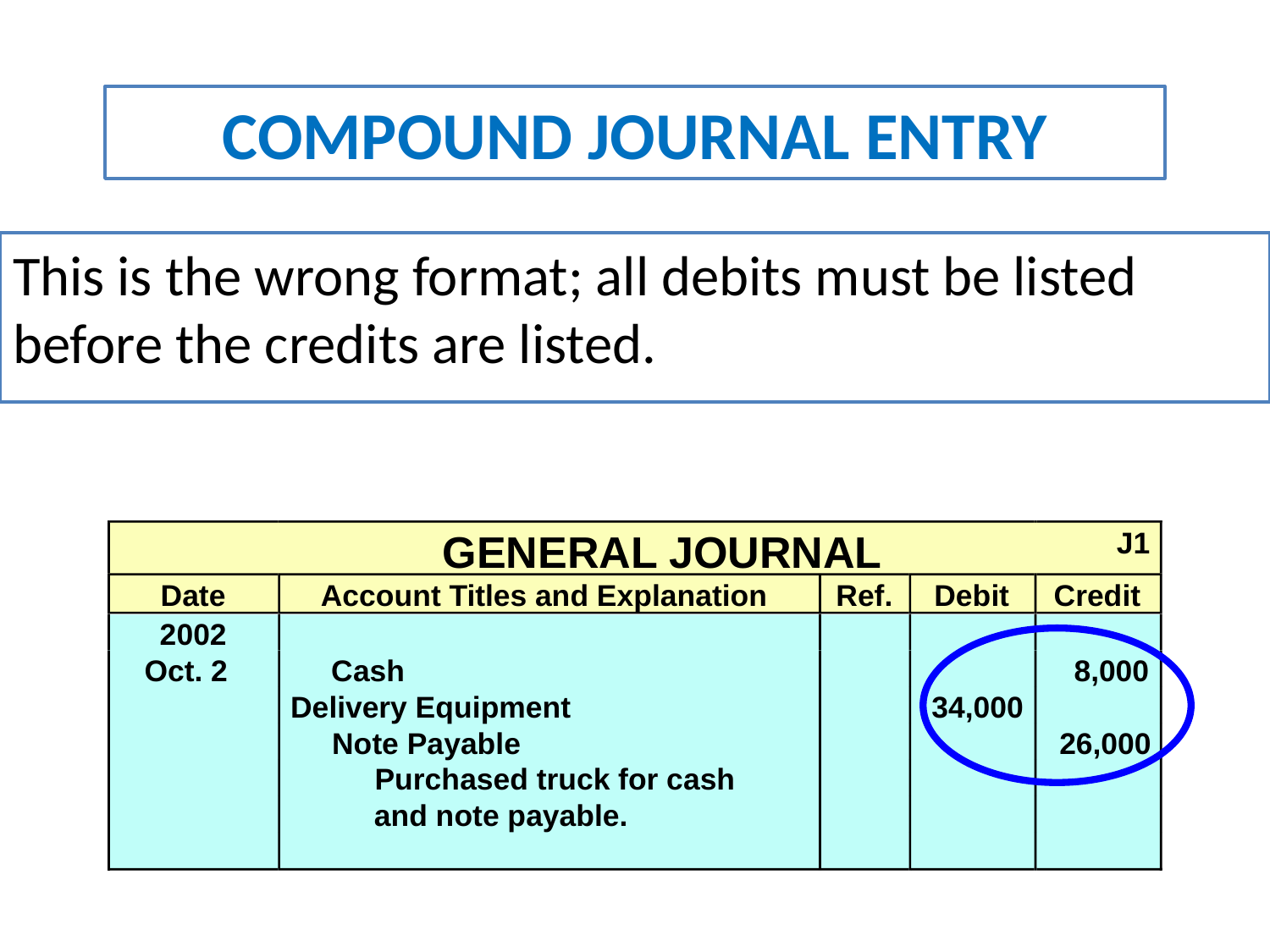

COMPOUND JOURNAL ENTRY
This is the wrong format; all debits must be listed before the credits are listed.

J1
GENERAL JOURNAL

Date
Account Titles and Explanation
Ref.
Debit
Credit

2002

   Oct. 2
     Cash
8,000

Delivery Equipment
34,000

     Note Payable
26,000

          Purchased truck for cash

          and note payable.